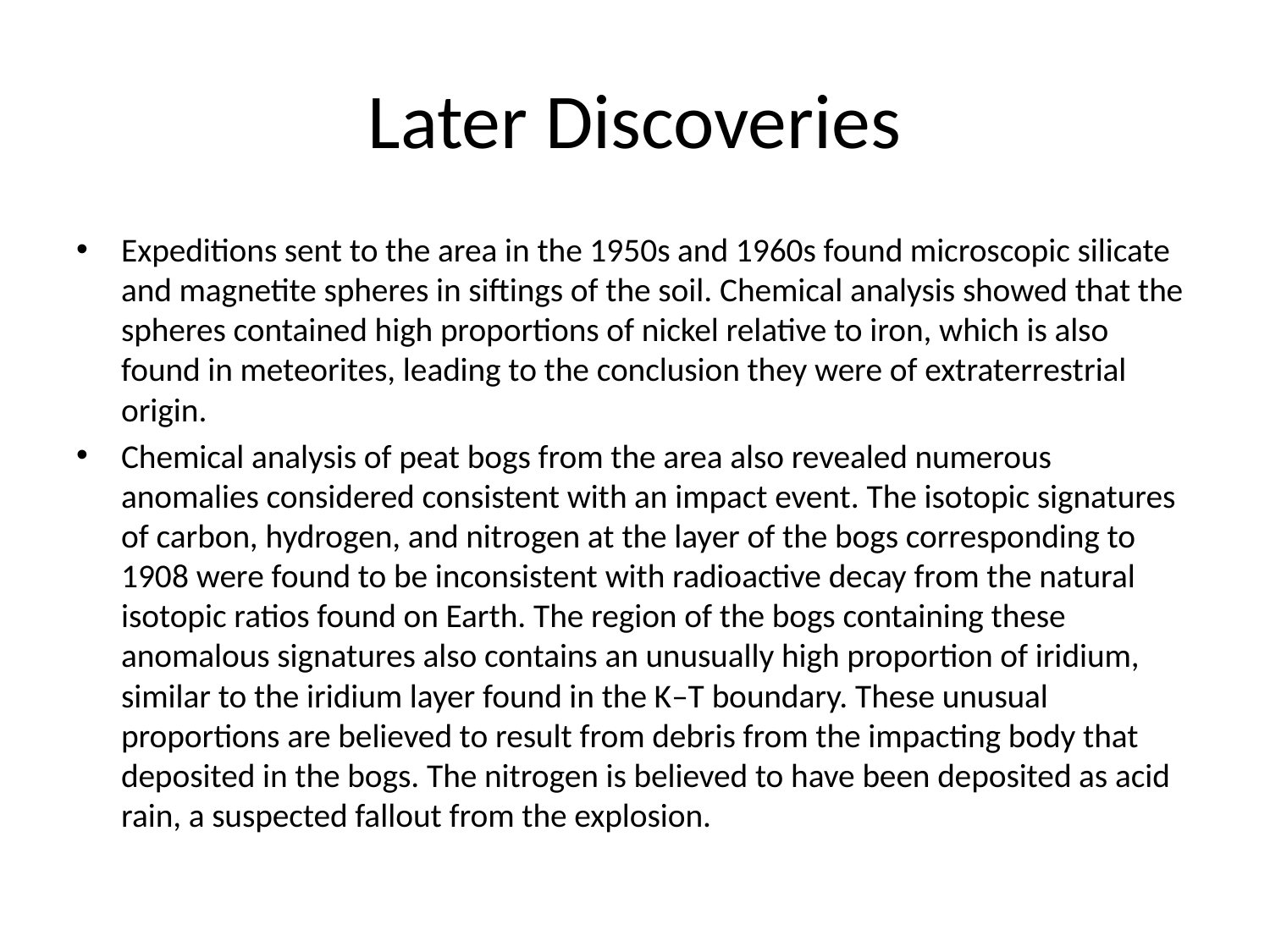

# Later Discoveries
Expeditions sent to the area in the 1950s and 1960s found microscopic silicate and magnetite spheres in siftings of the soil. Chemical analysis showed that the spheres contained high proportions of nickel relative to iron, which is also found in meteorites, leading to the conclusion they were of extraterrestrial origin.
Chemical analysis of peat bogs from the area also revealed numerous anomalies considered consistent with an impact event. The isotopic signatures of carbon, hydrogen, and nitrogen at the layer of the bogs corresponding to 1908 were found to be inconsistent with radioactive decay from the natural isotopic ratios found on Earth. The region of the bogs containing these anomalous signatures also contains an unusually high proportion of iridium, similar to the iridium layer found in the K–T boundary. These unusual proportions are believed to result from debris from the impacting body that deposited in the bogs. The nitrogen is believed to have been deposited as acid rain, a suspected fallout from the explosion.